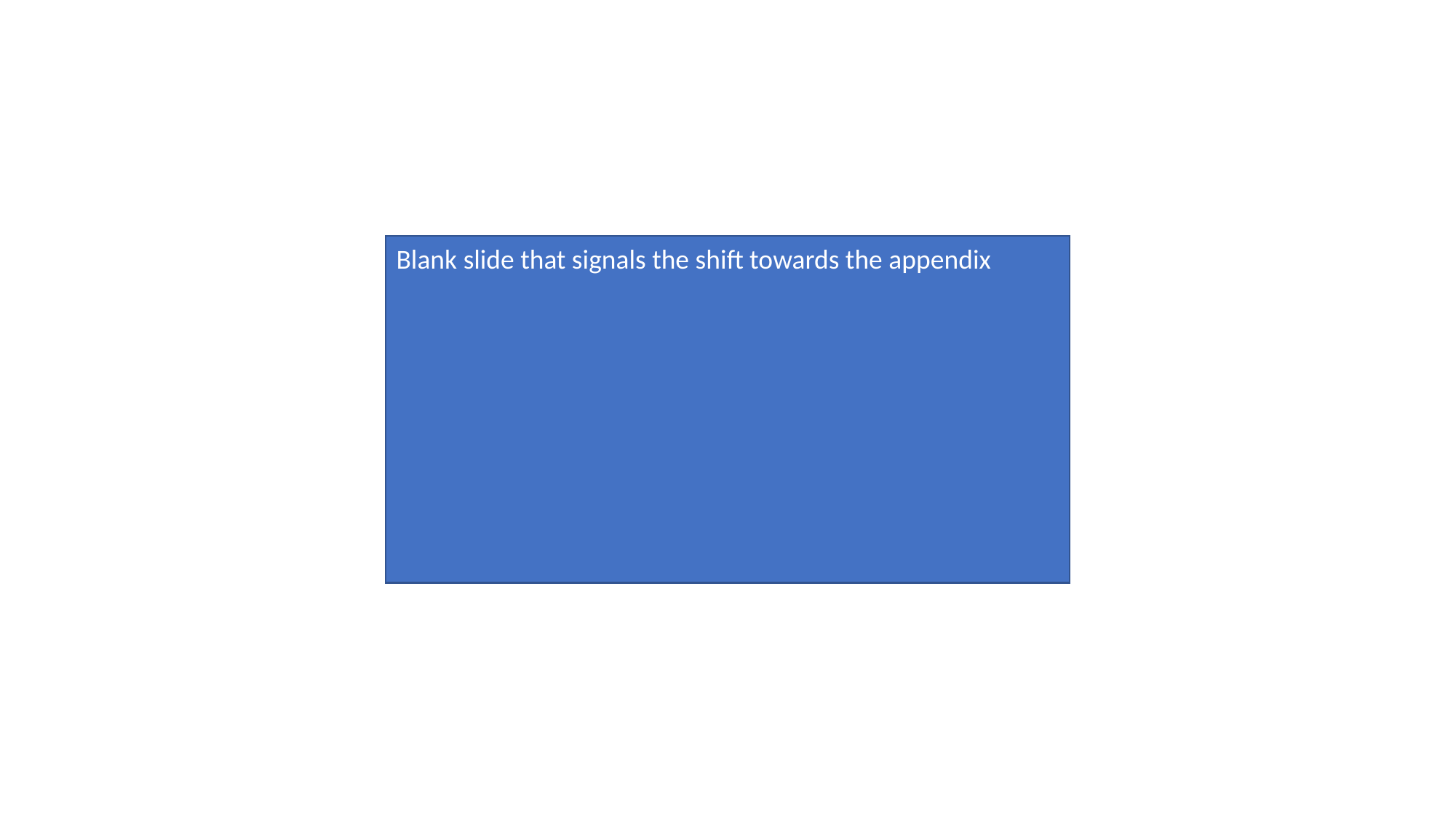

Blank slide that signals the shift towards the appendix